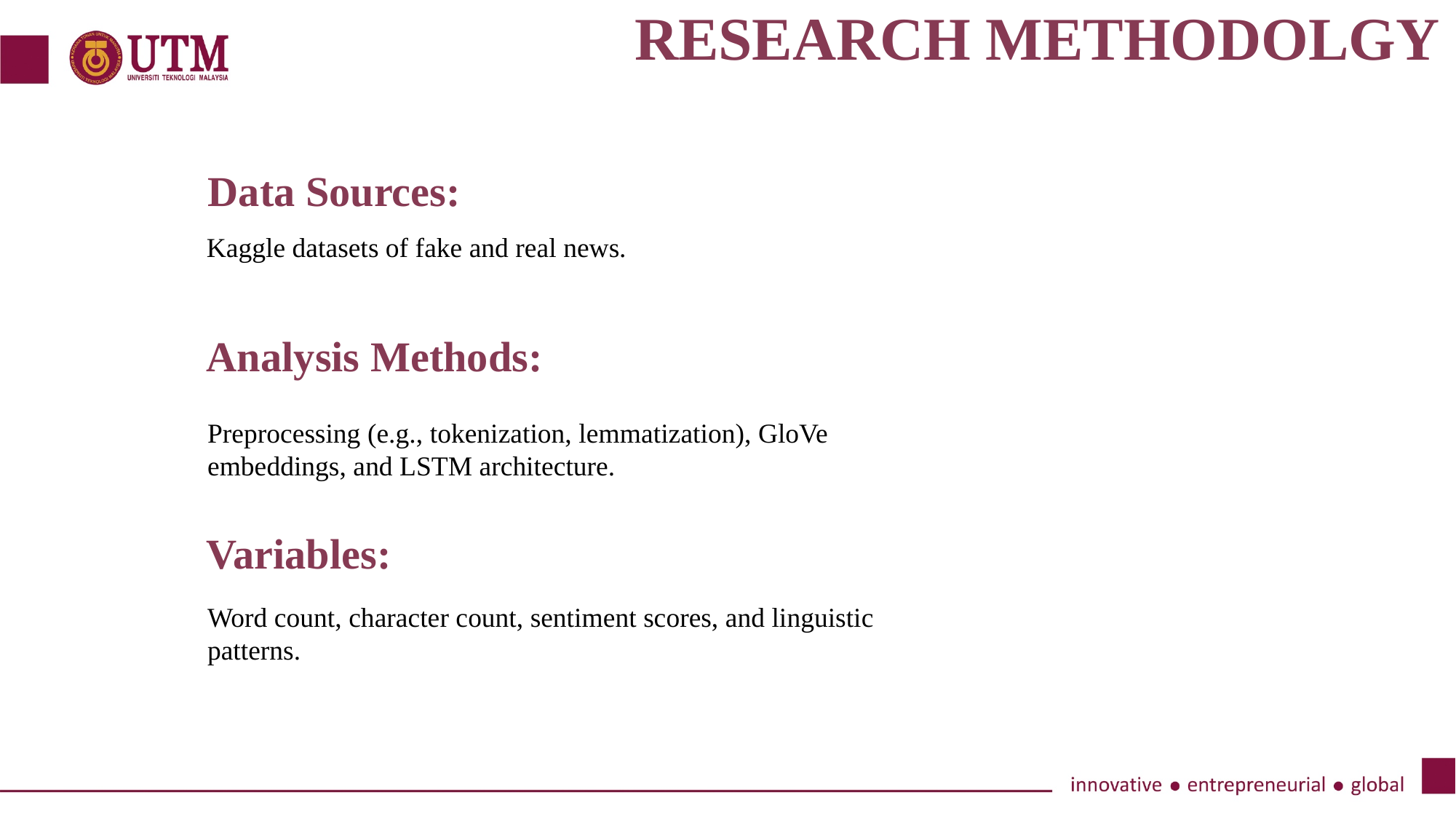

RESEARCH METHODOLGY
Data Sources:
Kaggle datasets of fake and real news.
Analysis Methods:
Preprocessing (e.g., tokenization, lemmatization), GloVe embeddings, and LSTM architecture.
Variables:
Word count, character count, sentiment scores, and linguistic patterns.